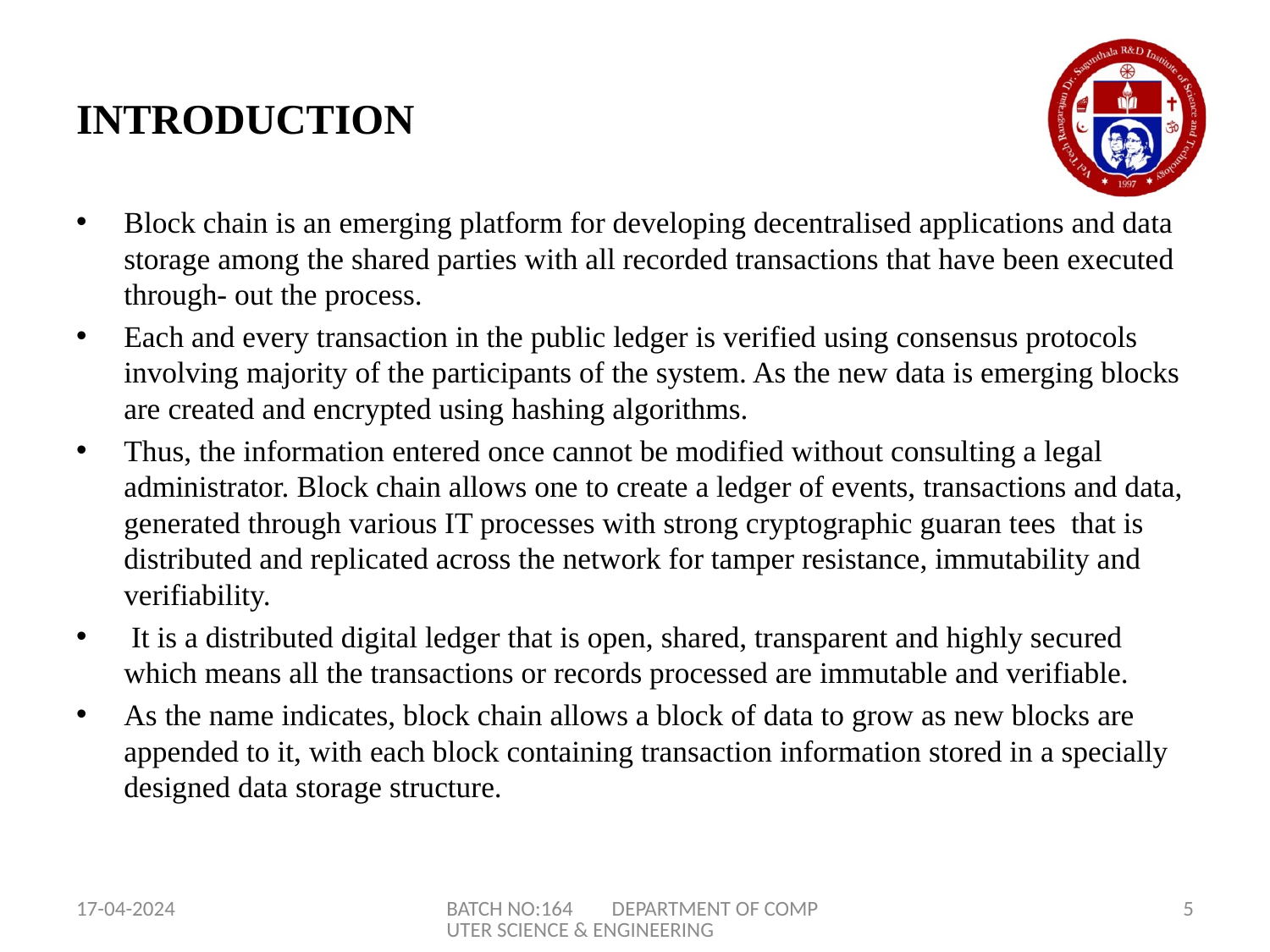

# INTRODUCTION
Block chain is an emerging platform for developing decentralised applications and data storage among the shared parties with all recorded transactions that have been executed through- out the process.
Each and every transaction in the public ledger is verified using consensus protocols involving majority of the participants of the system. As the new data is emerging blocks are created and encrypted using hashing algorithms.
Thus, the information entered once cannot be modified without consulting a legal administrator. Block chain allows one to create a ledger of events, transactions and data, generated through various IT processes with strong cryptographic guaran tees  that is distributed and replicated across the network for tamper resistance, immutability and verifiability.
 It is a distributed digital ledger that is open, shared, transparent and highly secured which means all the transactions or records processed are immutable and verifiable.
As the name indicates, block chain allows a block of data to grow as new blocks are appended to it, with each block containing transaction information stored in a specially designed data storage structure.

17-04-2024
BATCH NO:164        DEPARTMENT OF COMPUTER SCIENCE & ENGINEERING
5